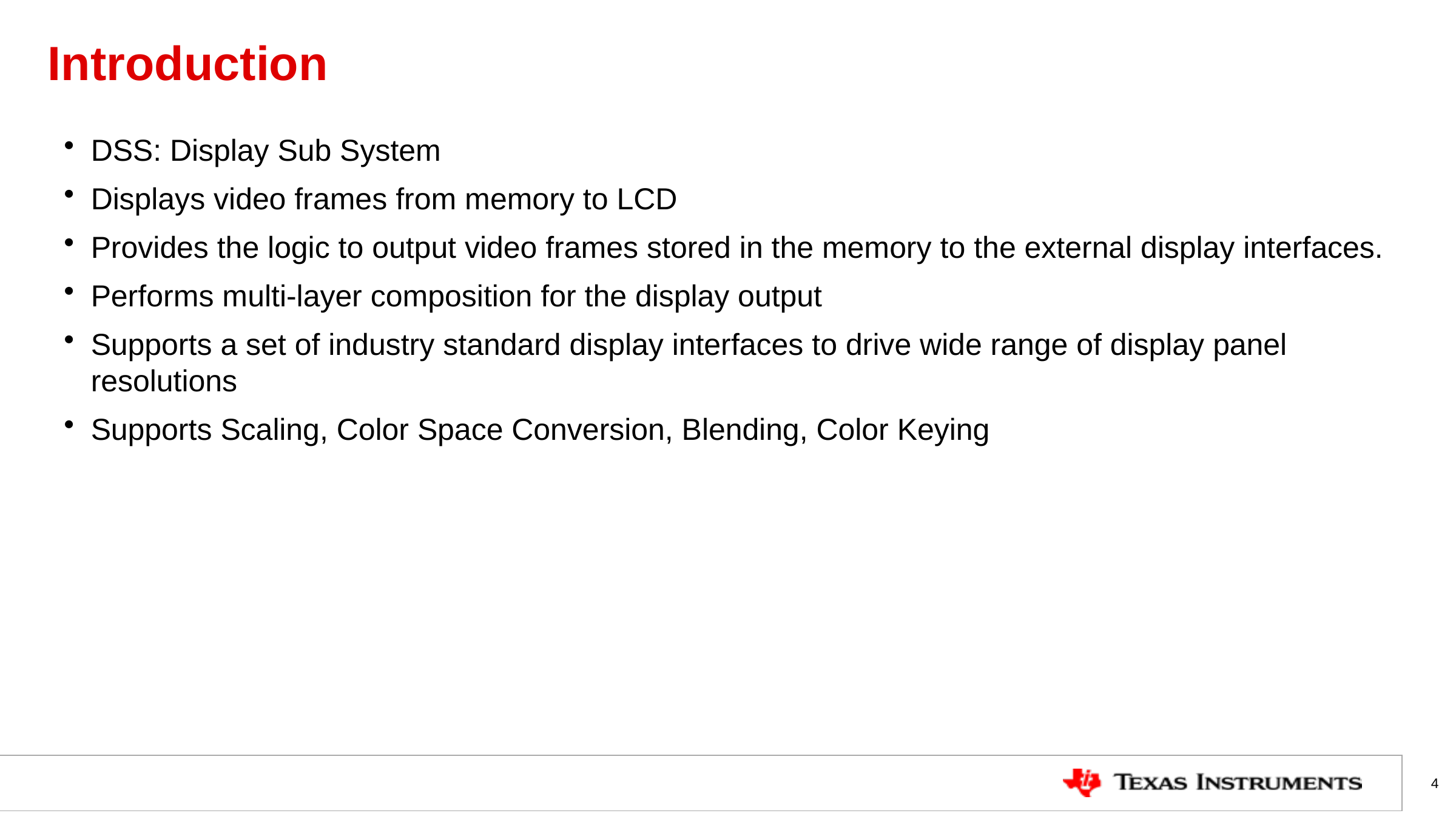

# Introduction
DSS: Display Sub System
Displays video frames from memory to LCD
Provides the logic to output video frames stored in the memory to the external display interfaces.
Performs multi-layer composition for the display output
Supports a set of industry standard display interfaces to drive wide range of display panel resolutions
Supports Scaling, Color Space Conversion, Blending, Color Keying

4